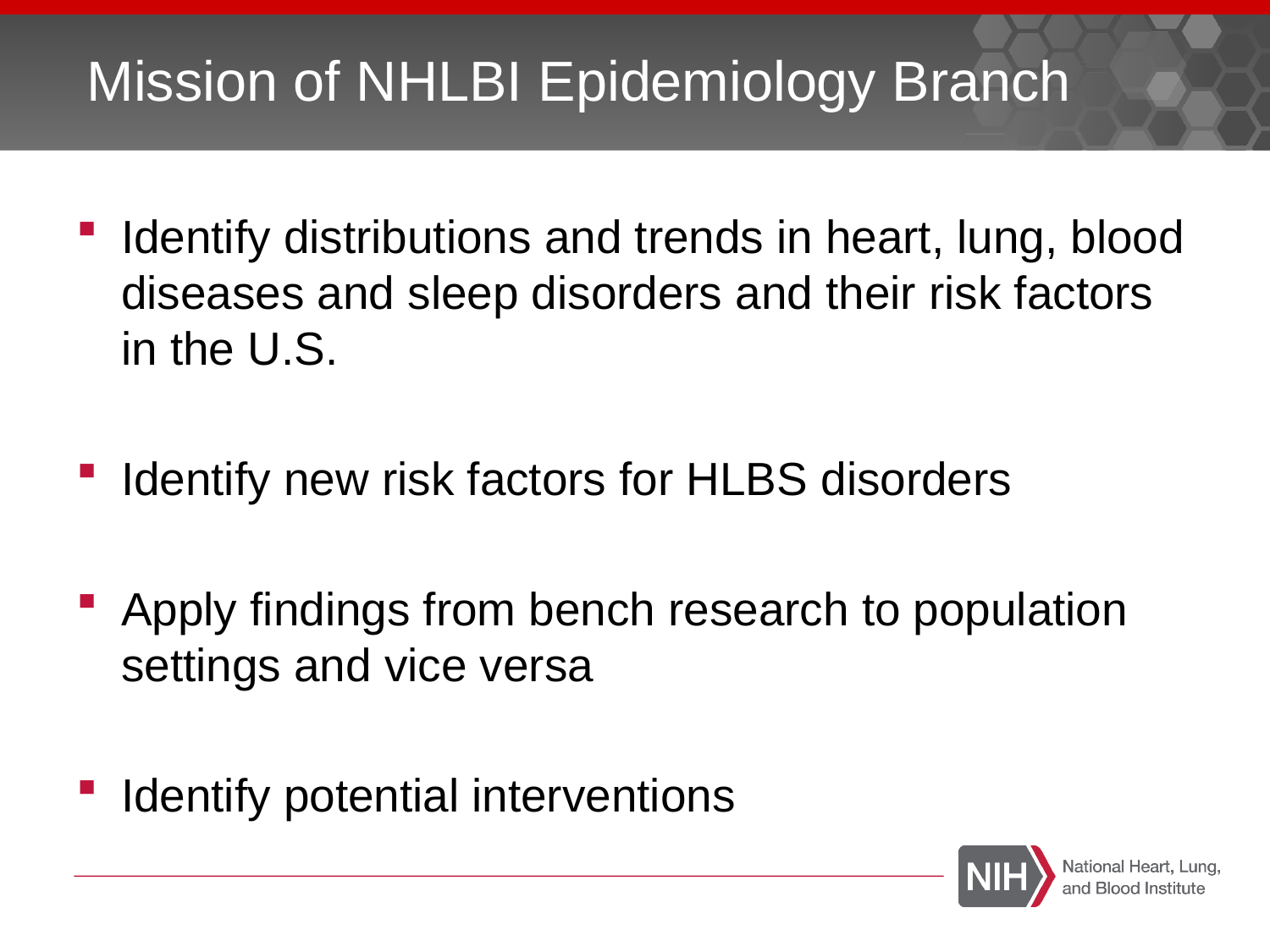

# Mission of NHLBI Epidemiology Branch
Identify distributions and trends in heart, lung, blood diseases and sleep disorders and their risk factors in the U.S.

Identify new risk factors for HLBS disorders

Apply findings from bench research to population settings and vice versa

Identify potential interventions